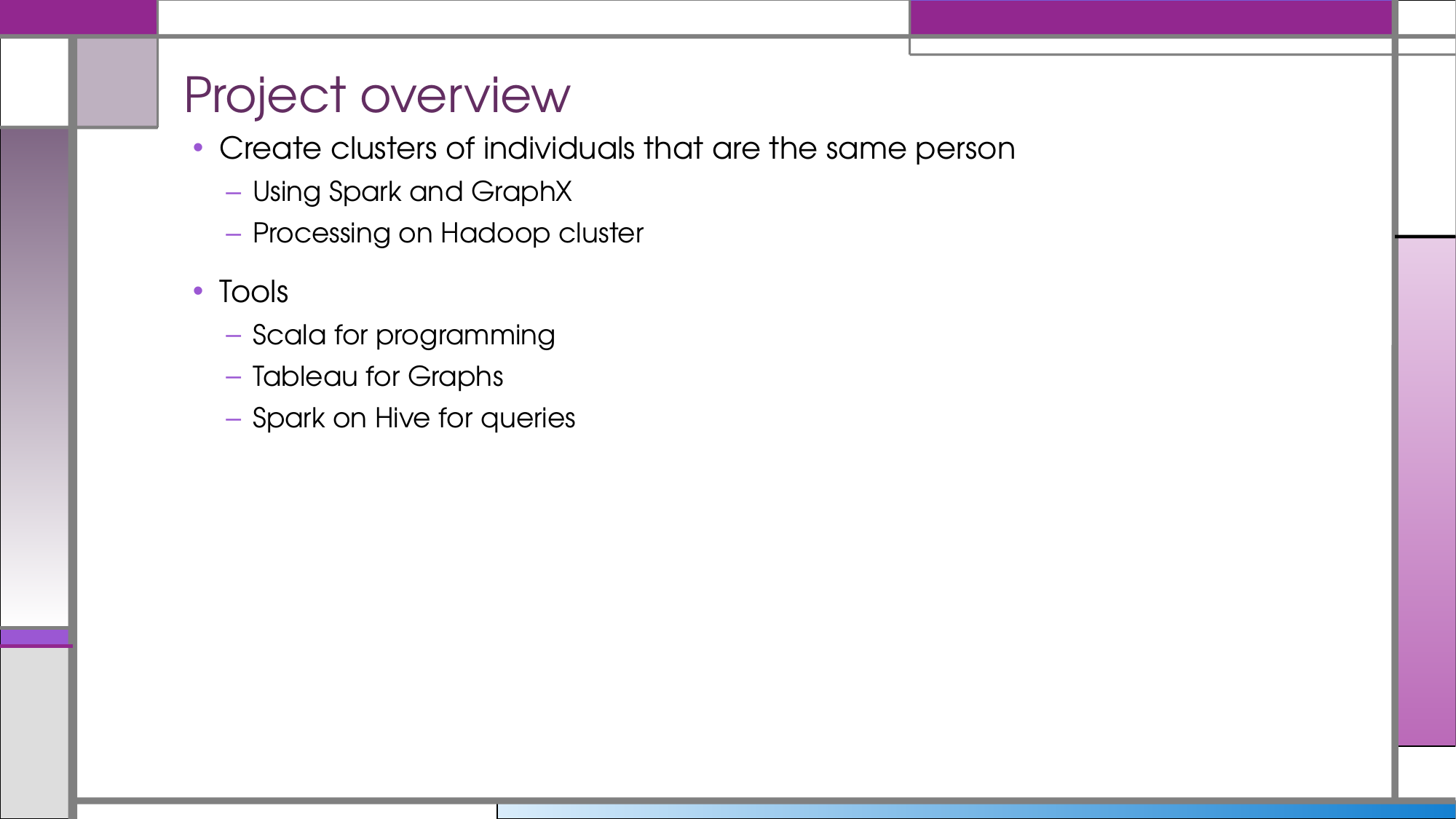

# Project overview
Create clusters of individuals that are the same person
Using Spark and GraphX
Processing on Hadoop cluster
Tools
Scala for programming
Tableau for Graphs
Spark on Hive for queries